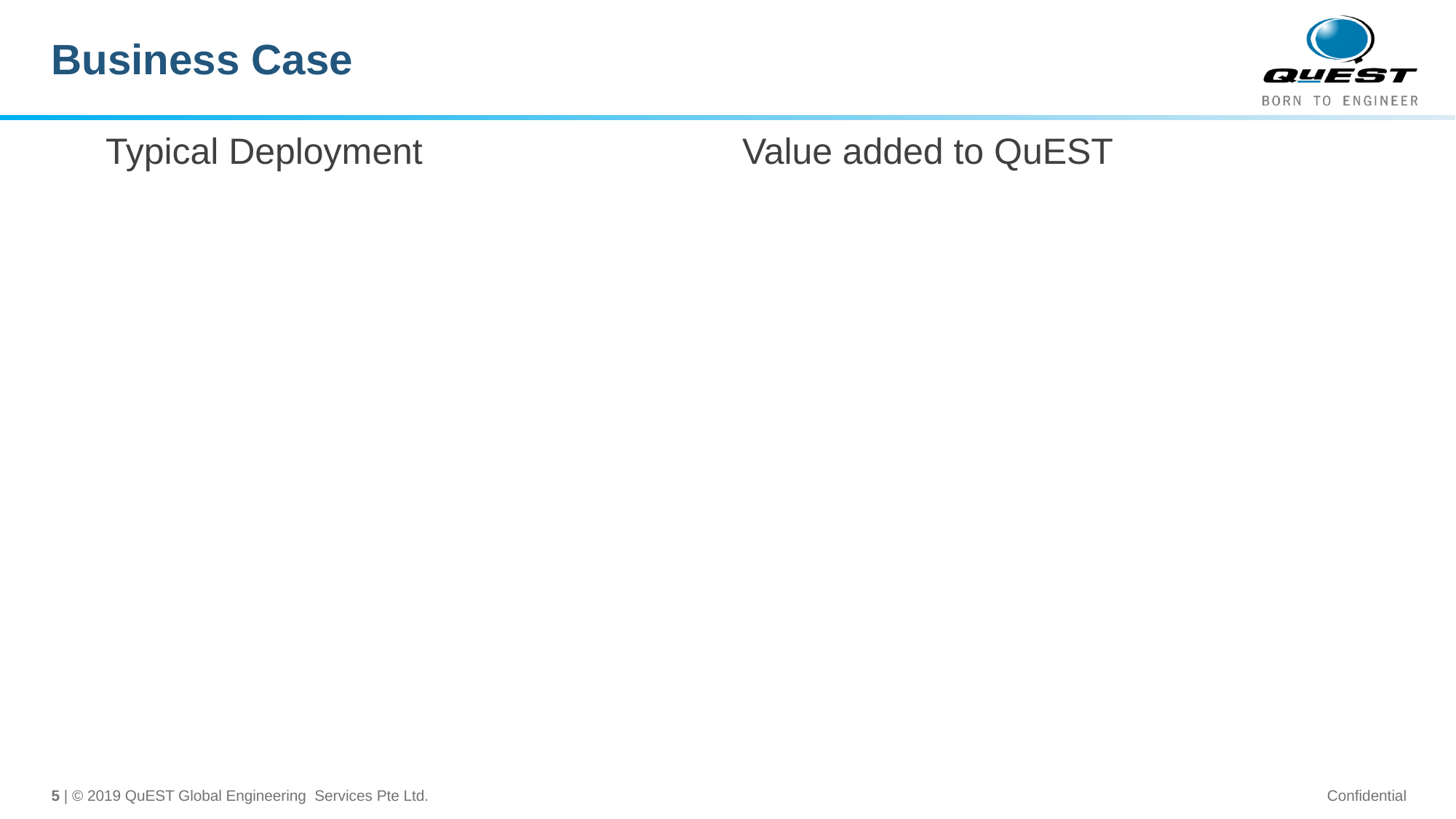

# Business Case
Typical Deployment
Value added to QuEST